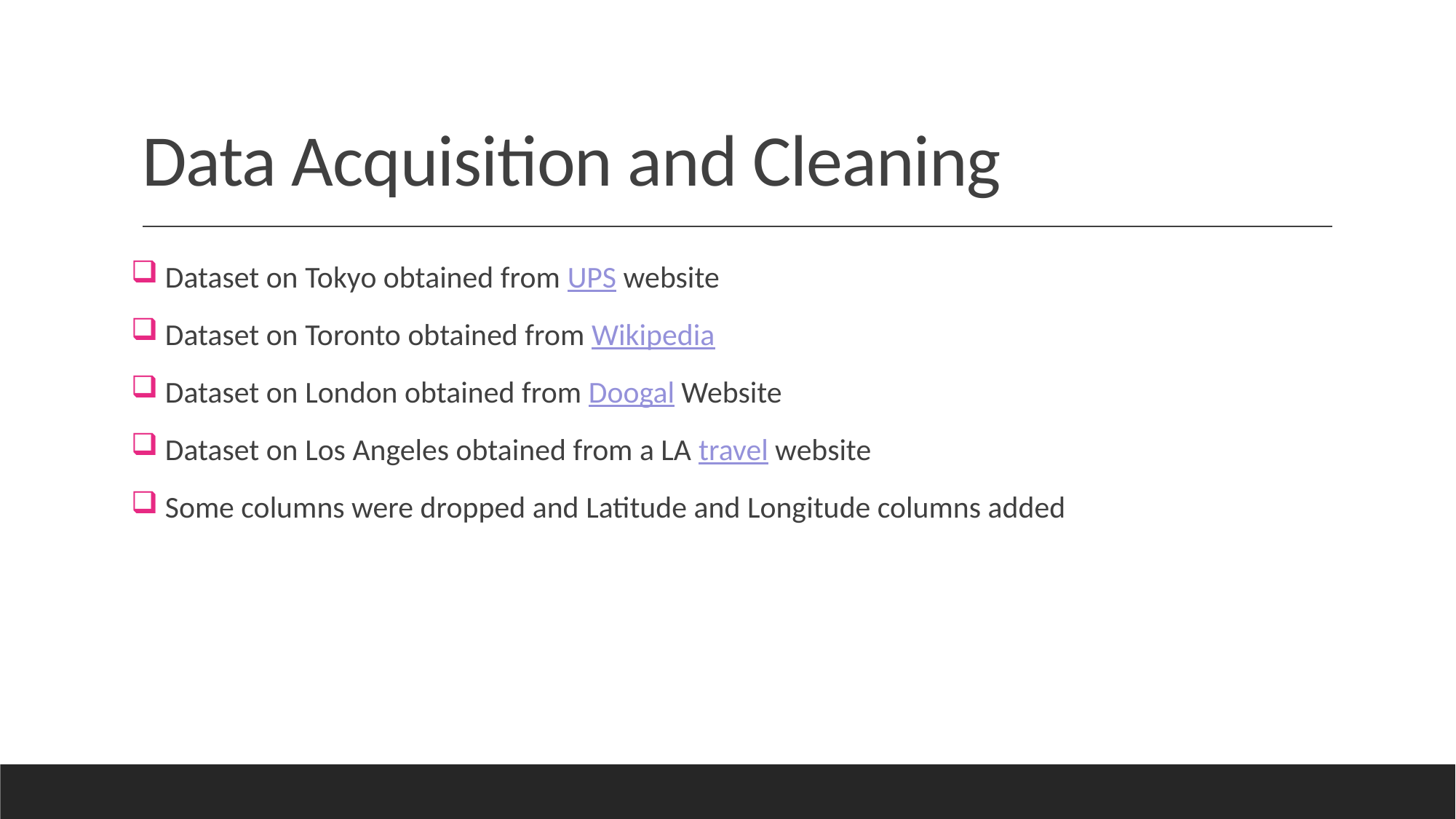

# Data Acquisition and Cleaning
 Dataset on Tokyo obtained from UPS website
 Dataset on Toronto obtained from Wikipedia
 Dataset on London obtained from Doogal Website
 Dataset on Los Angeles obtained from a LA travel website
 Some columns were dropped and Latitude and Longitude columns added